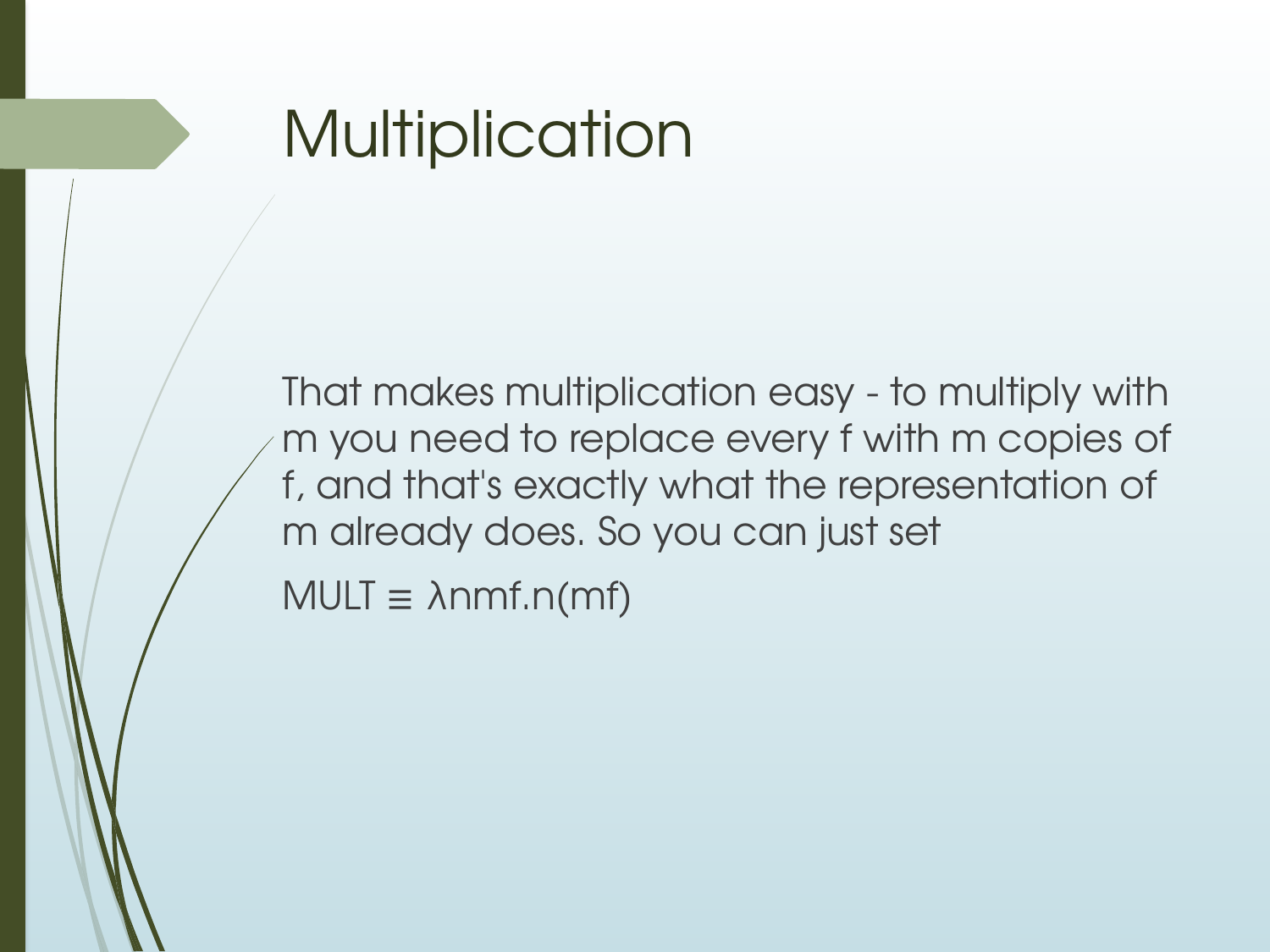

# Multiplication

That makes multiplication easy - to multiply with m you need to replace every f with m copies of f, and that's exactly what the representation of m already does. So you can just set
MULT ≡ λnmf.n(mf)